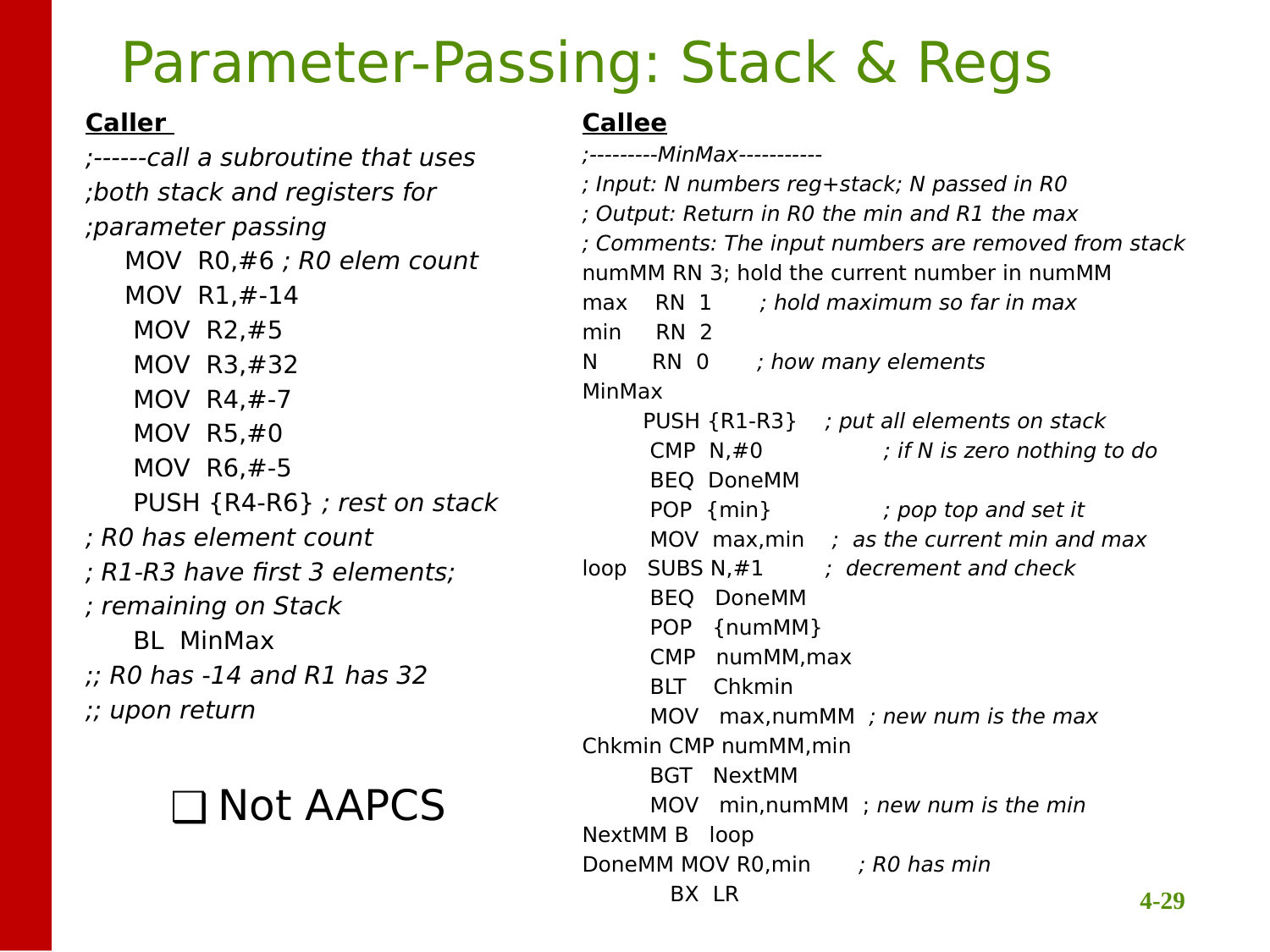

# Parameter-Passing: Stack & Regs
Caller
;------call a subroutine that uses
;both stack and registers for
;parameter passing
     MOV  R0,#6 ; R0 elem count
     MOV  R1,#-14
	MOV  R2,#5
	MOV  R3,#32
	MOV  R4,#-7
	MOV  R5,#0
	MOV  R6,#-5
	PUSH {R4-R6} ; rest on stack
; R0 has element count
; R1-R3 have first 3 elements;
; remaining on Stack
	BL  MinMax
;; R0 has -14 and R1 has 32
;; upon return
Callee
;---------MinMax-----------
; Input: N numbers reg+stack; N passed in R0
; Output: Return in R0 the min and R1 the max
; Comments: The input numbers are removed from stack
numMM RN 3; hold the current number in numMM
max    RN  1       ; hold maximum so far in max
min     RN  2
N        RN  0       ; how many elements
MinMax
         PUSH {R1-R3}    ; put all elements on stack
	   CMP  N,#0	; if N is zero nothing to do
	   BEQ  DoneMM
	   POP  {min}	; pop top and set it
	   MOV  max,min    ;  as the current min and max
loop   SUBS N,#1         ;  decrement and check
	   BEQ   DoneMM
	   POP   {numMM}
	   CMP   numMM,max
	   BLT    Chkmin
	   MOV   max,numMM  ; new num is the max
Chkmin CMP numMM,min
          BGT   NextMM
	   MOV   min,numMM  ; new num is the min
NextMM B   loop
DoneMM MOV R0,min       ; R0 has min
             BX  LR
Not AAPCS